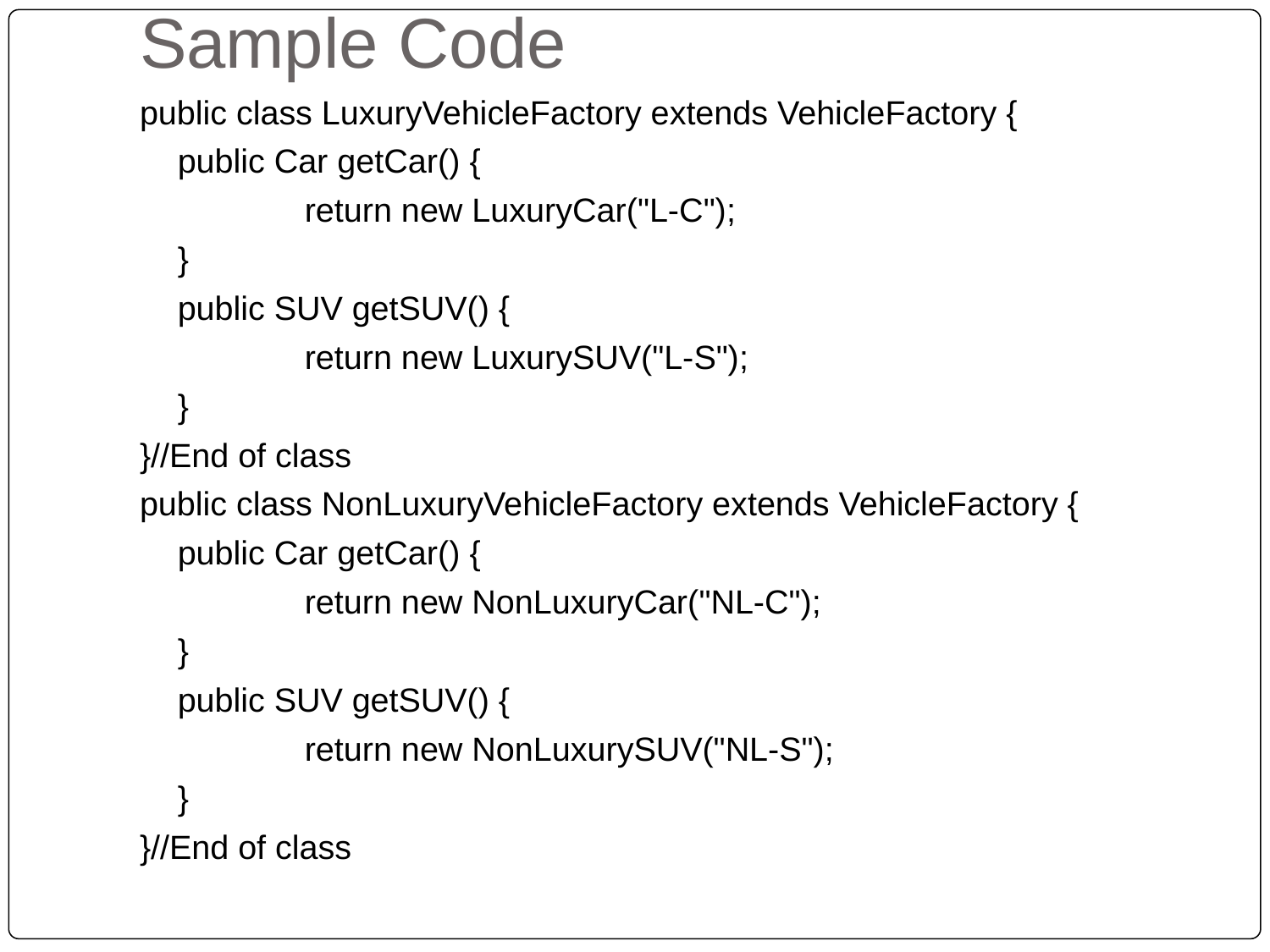

# Sample Code
public class LuxuryVehicleFactory extends VehicleFactory {
	public Car getCar() {
		return new LuxuryCar("L-C");
	}
	public SUV getSUV() {
		return new LuxurySUV("L-S");
	}
}//End of class
public class NonLuxuryVehicleFactory extends VehicleFactory {
	public Car getCar() {
		return new NonLuxuryCar("NL-C");
	}
	public SUV getSUV() {
		return new NonLuxurySUV("NL-S");
	}
}//End of class